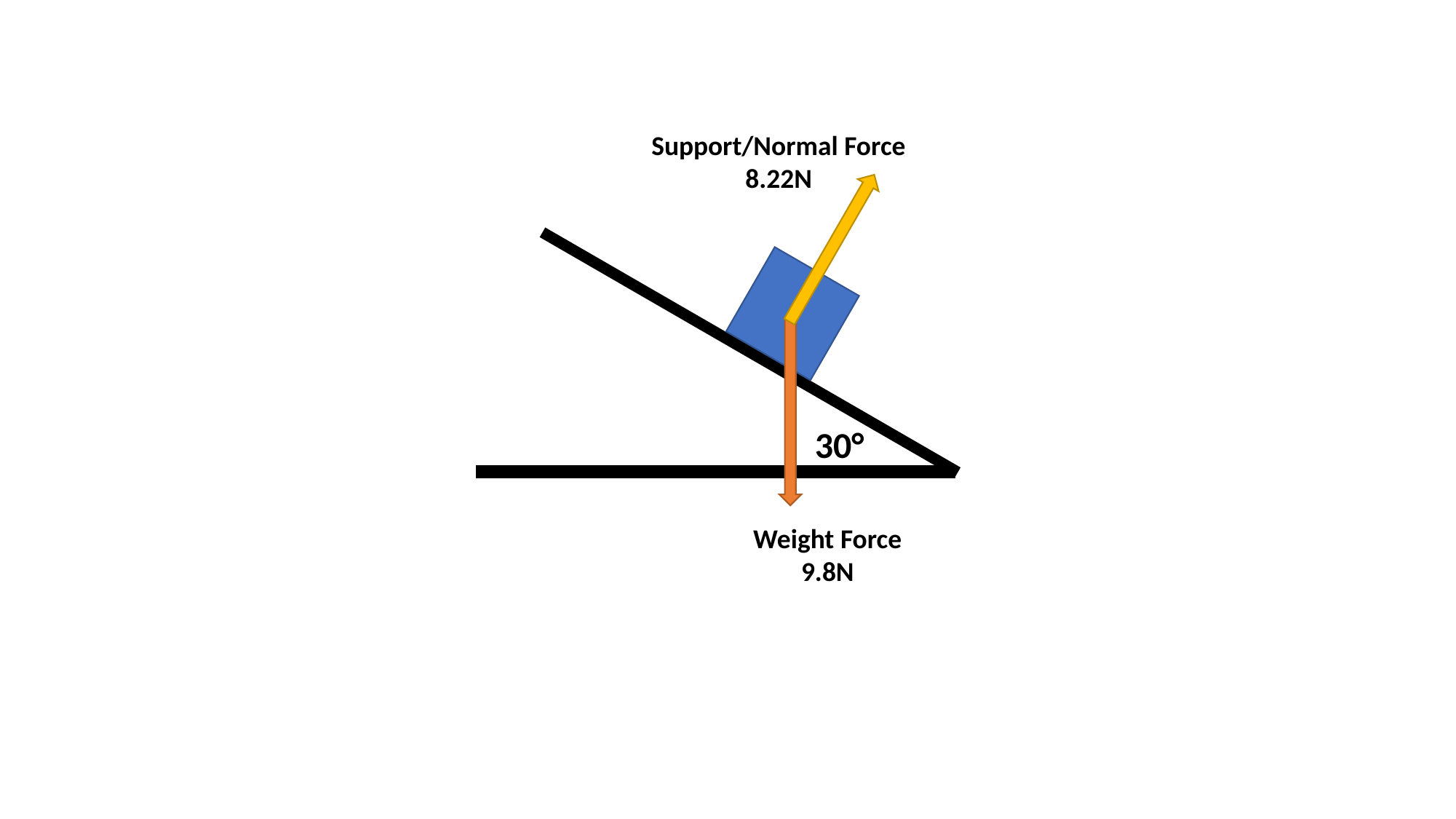

Support/Normal Force
8.22N

30°

Weight Force
9.8N